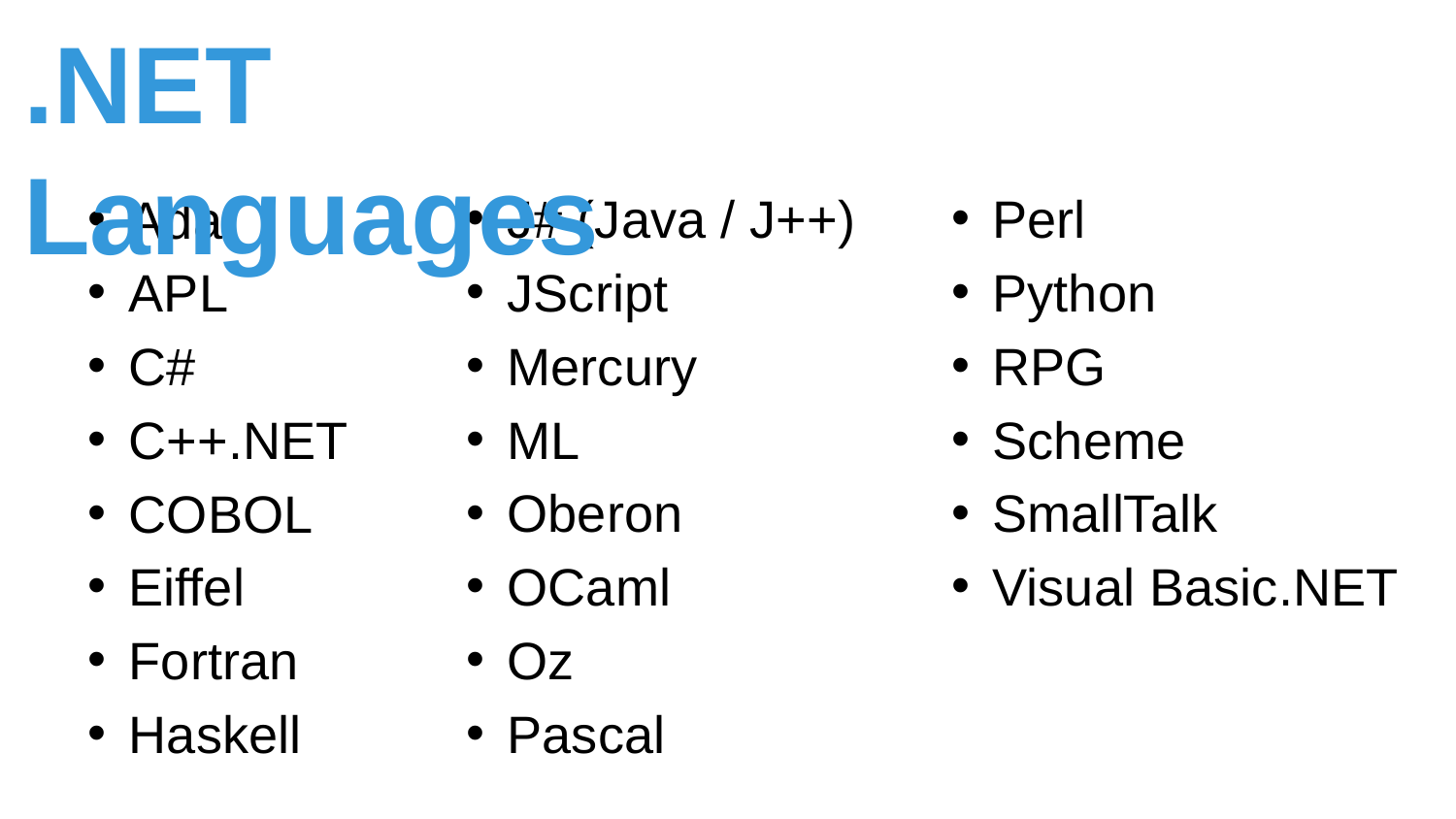

.NET Languages
Ada
APL
C#
C++.NET
COBOL
Eiffel
Fortran
Haskell
J# (Java / J++)
JScript
Mercury
ML
Oberon
OCaml
Oz
Pascal

Perl
Python
RPG
Scheme
SmallTalk
Visual Basic.NET